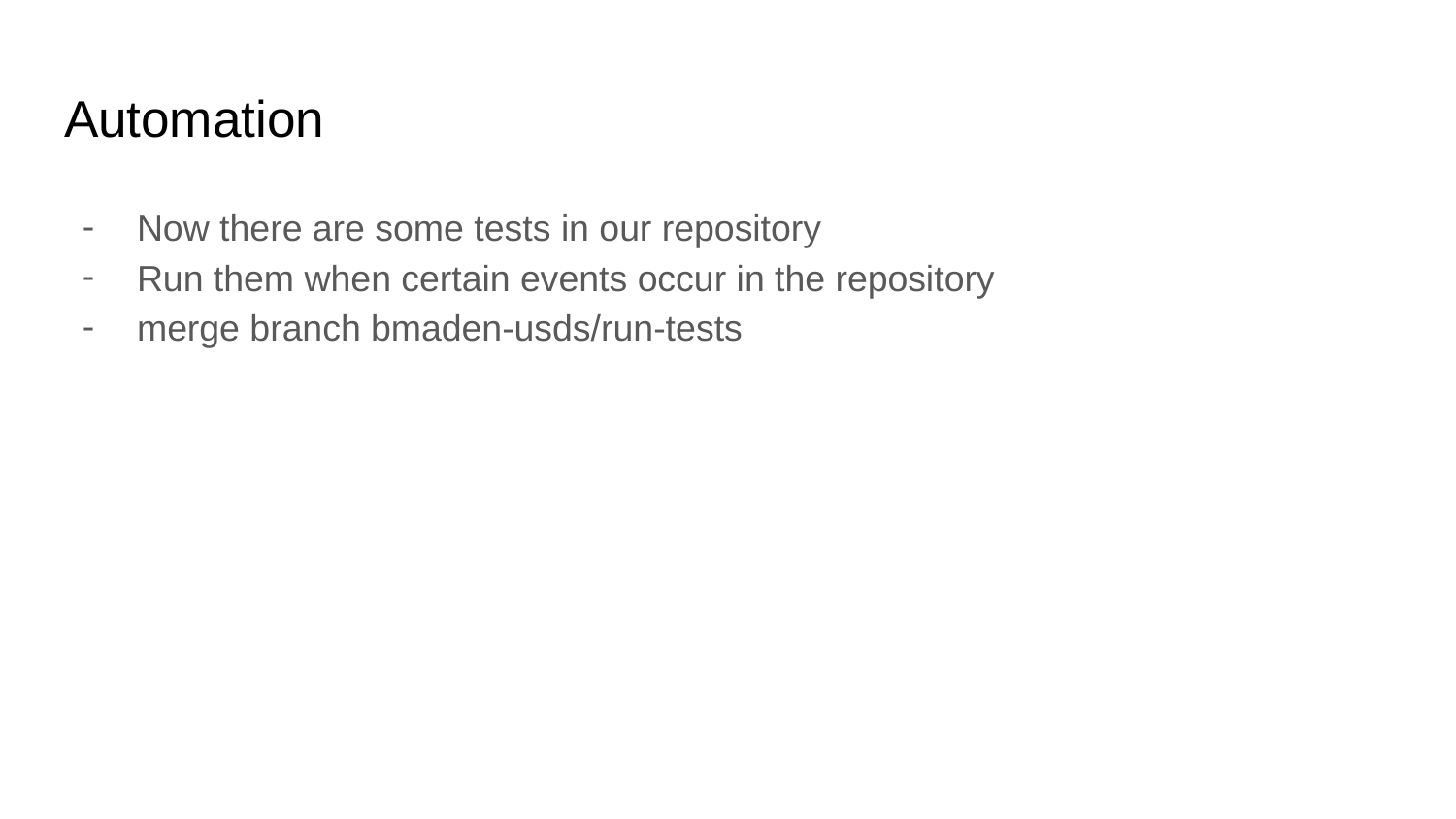

# Automation
Now there are some tests in our repository
Run them when certain events occur in the repository
merge branch bmaden-usds/run-tests